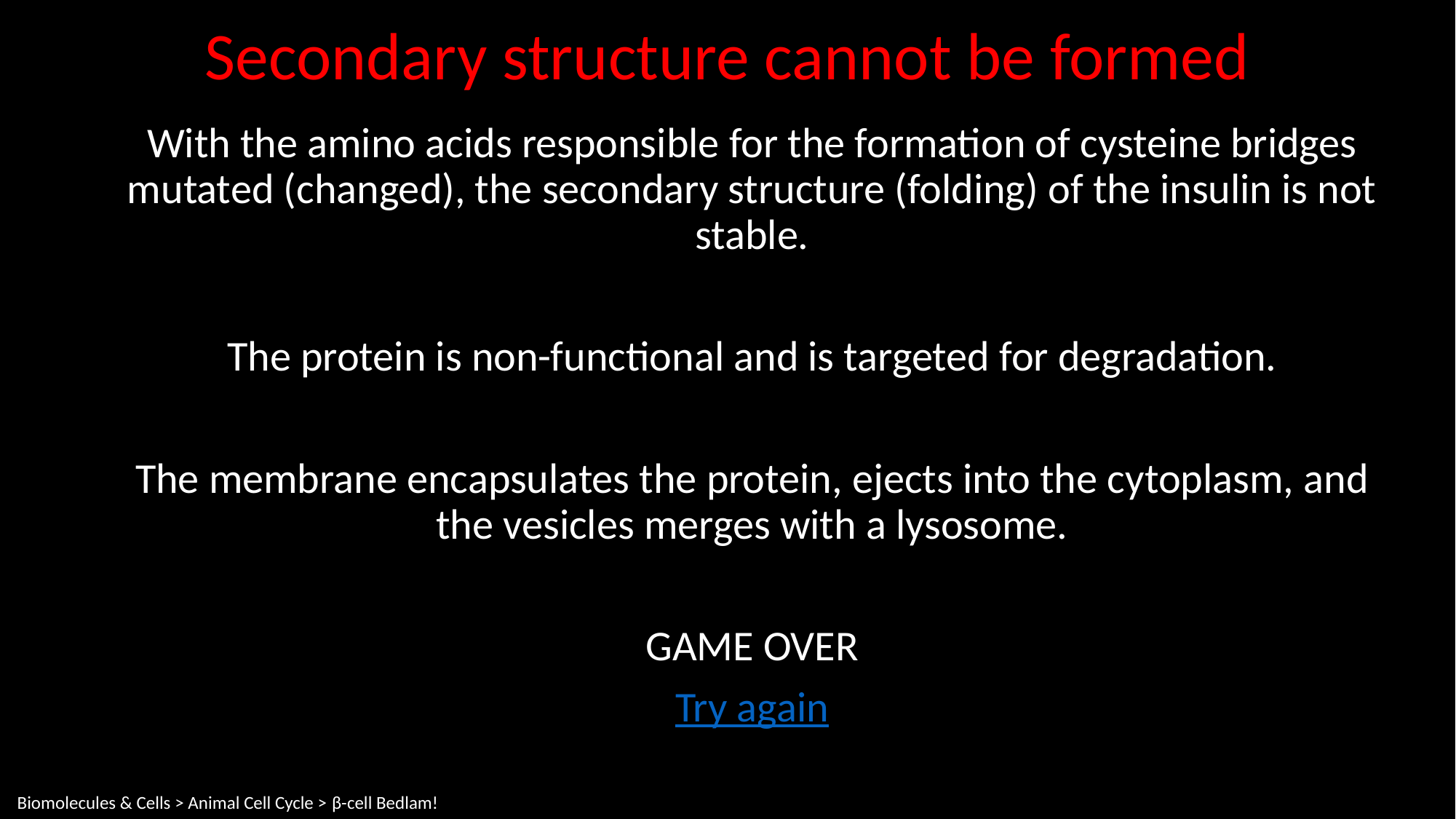

# Secondary structure cannot be formed
With the amino acids responsible for the formation of cysteine bridges mutated (changed), the secondary structure (folding) of the insulin is not stable.

The protein is non-functional and is targeted for degradation.

The membrane encapsulates the protein, ejects into the cytoplasm, and the vesicles merges with a lysosome.

GAME OVER
Try again

Biomolecules & Cells > Animal Cell Cycle > β-cell Bedlam!
https://www.pnas.org/content/pnas/104/38/15040.full.pdf